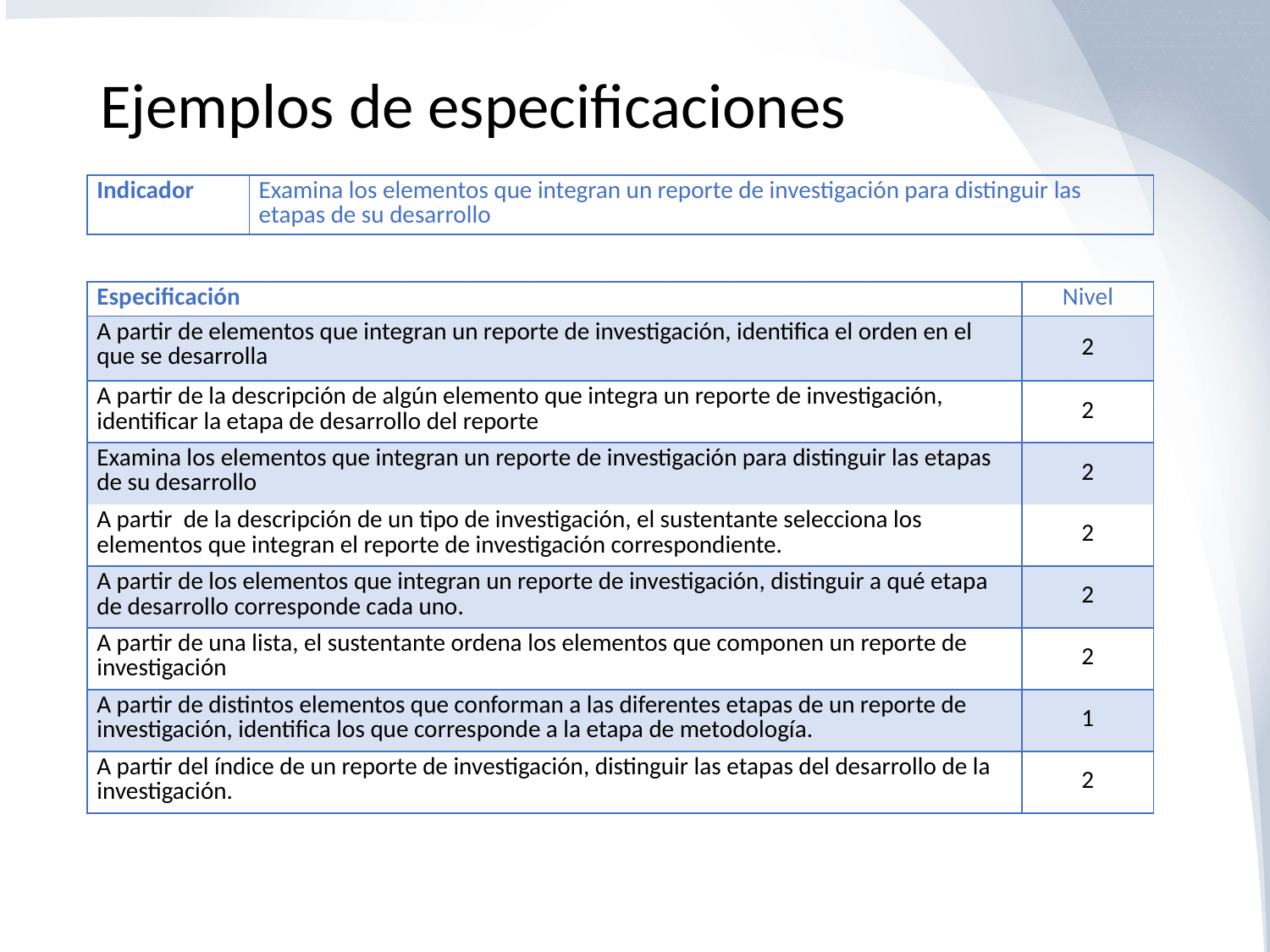

# Ejemplos de especificaciones
| Indicador | Examina los elementos que integran un reporte de investigación para distinguir las etapas de su desarrollo |
| --- | --- |
| Especificación | Nivel |
| --- | --- |
| A partir de elementos que integran un reporte de investigación, identifica el orden en el que se desarrolla | 2 |
| A partir de la descripción de algún elemento que integra un reporte de investigación, identificar la etapa de desarrollo del reporte | 2 |
| Examina los elementos que integran un reporte de investigación para distinguir las etapas de su desarrollo | 2 |
| A partir de la descripción de un tipo de investigación, el sustentante selecciona los elementos que integran el reporte de investigación correspondiente. | 2 |
| A partir de los elementos que integran un reporte de investigación, distinguir a qué etapa de desarrollo corresponde cada uno. | 2 |
| A partir de una lista, el sustentante ordena los elementos que componen un reporte de investigación | 2 |
| A partir de distintos elementos que conforman a las diferentes etapas de un reporte de investigación, identifica los que corresponde a la etapa de metodología. | 1 |
| A partir del índice de un reporte de investigación, distinguir las etapas del desarrollo de la investigación. | 2 |